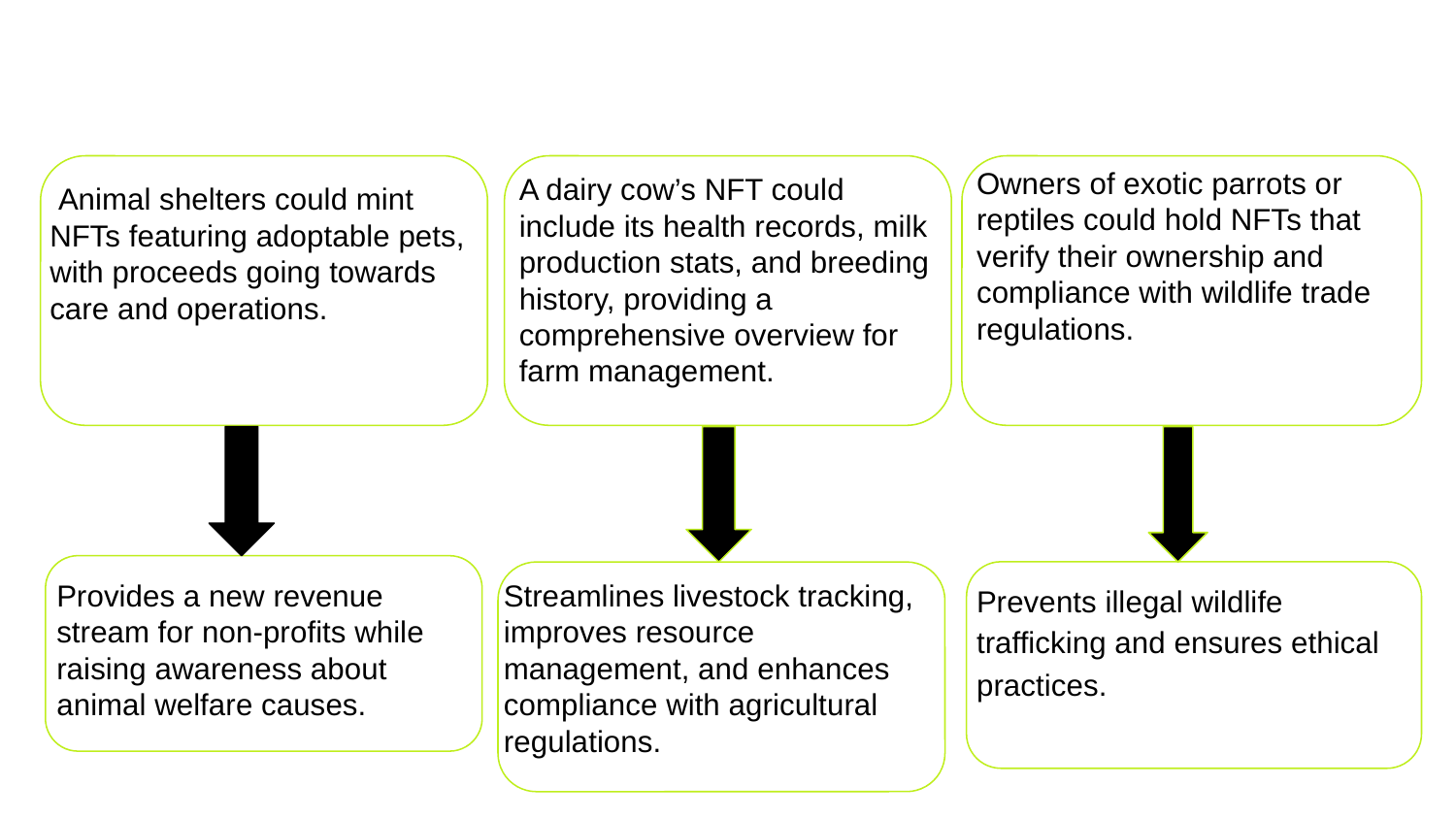

Owners of exotic parrots or reptiles could hold NFTs that verify their ownership and compliance with wildlife trade regulations.

A dairy cow’s NFT could include its health records, milk production stats, and breeding history, providing a comprehensive overview for farm management.

 Animal shelters could mint NFTs featuring adoptable pets, with proceeds going towards care and operations.

Provides a new revenue stream for non-profits while raising awareness about animal welfare causes.
Streamlines livestock tracking, improves resource management, and enhances compliance with agricultural regulations.

Prevents illegal wildlife trafficking and ensures ethical practices.